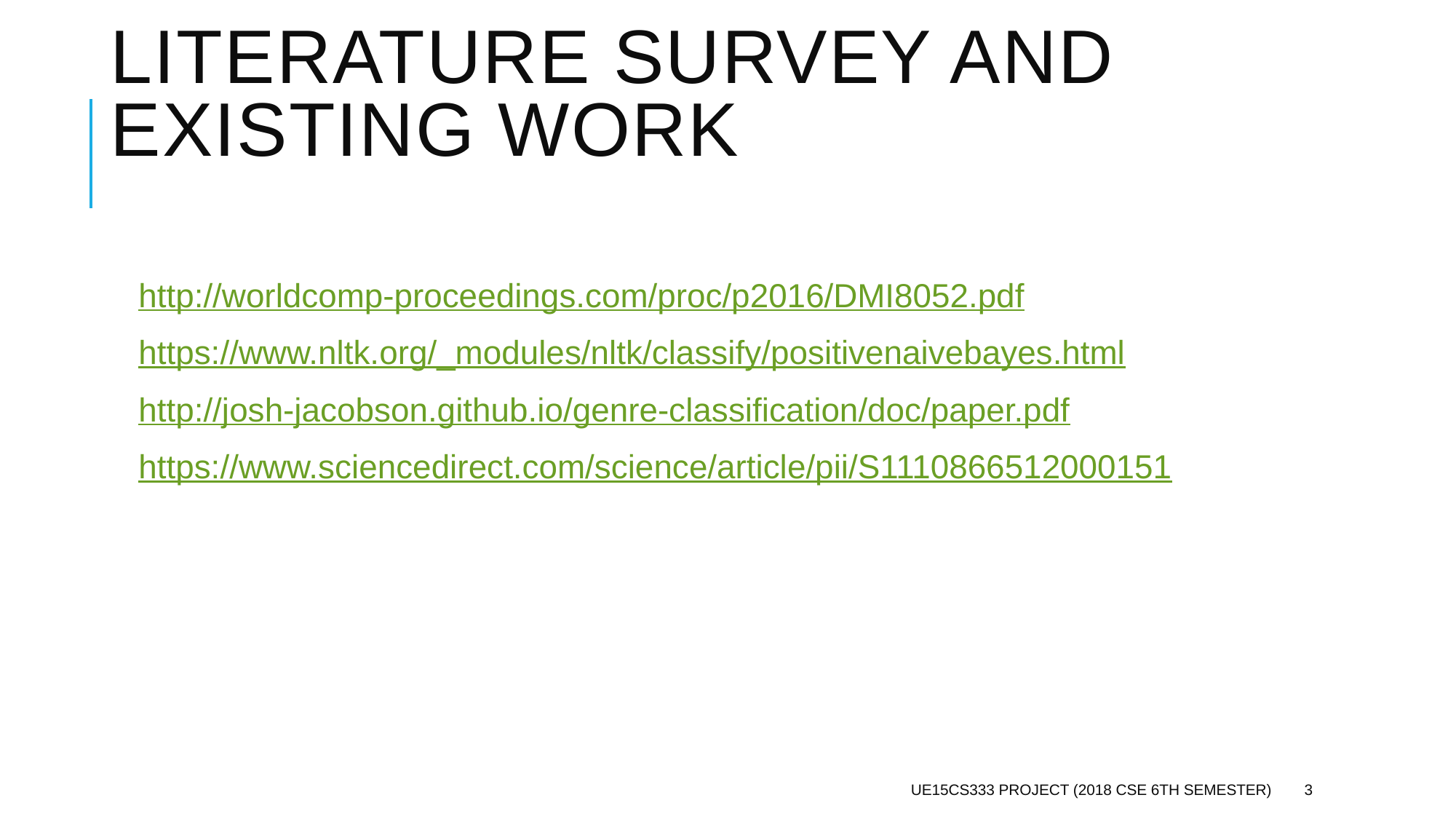

# Literature survey and existing work
http://worldcomp-proceedings.com/proc/p2016/DMI8052.pdf
https://www.nltk.org/_modules/nltk/classify/positivenaivebayes.html
http://josh-jacobson.github.io/genre-classification/doc/paper.pdf
https://www.sciencedirect.com/science/article/pii/S1110866512000151

UE15CS333 project (2018 CSE 6th Semester)
3